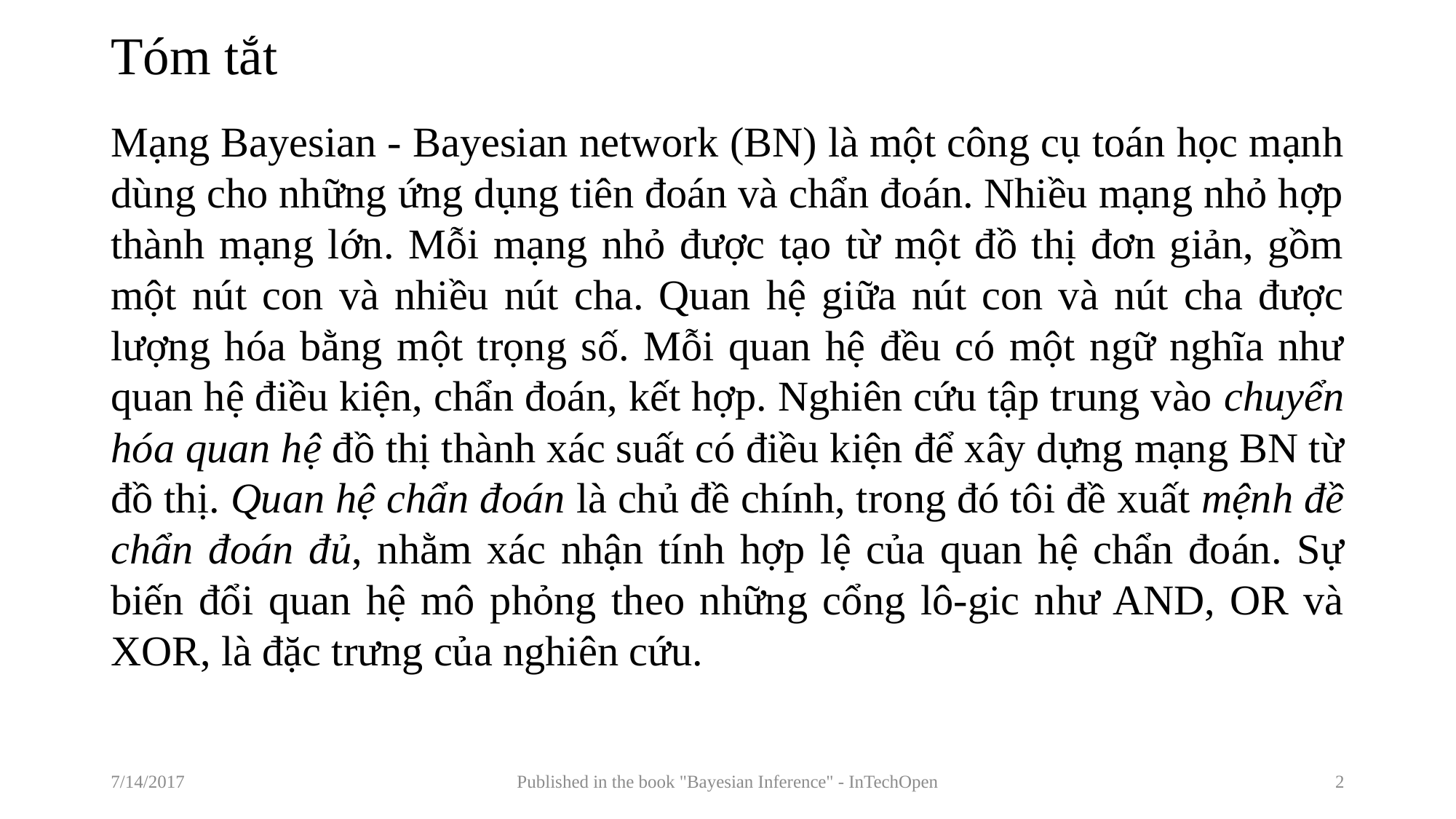

# Tóm tắt
Mạng Bayesian - Bayesian network (BN) là một công cụ toán học mạnh dùng cho những ứng dụng tiên đoán và chẩn đoán. Nhiều mạng nhỏ hợp thành mạng lớn. Mỗi mạng nhỏ được tạo từ một đồ thị đơn giản, gồm một nút con và nhiều nút cha. Quan hệ giữa nút con và nút cha được lượng hóa bằng một trọng số. Mỗi quan hệ đều có một ngữ nghĩa như quan hệ điều kiện, chẩn đoán, kết hợp. Nghiên cứu tập trung vào chuyển hóa quan hệ đồ thị thành xác suất có điều kiện để xây dựng mạng BN từ đồ thị. Quan hệ chẩn đoán là chủ đề chính, trong đó tôi đề xuất mệnh đề chẩn đoán đủ, nhằm xác nhận tính hợp lệ của quan hệ chẩn đoán. Sự biến đổi quan hệ mô phỏng theo những cổng lô-gic như AND, OR và XOR, là đặc trưng của nghiên cứu.
7/14/2017
Published in the book "Bayesian Inference" - InTechOpen
2